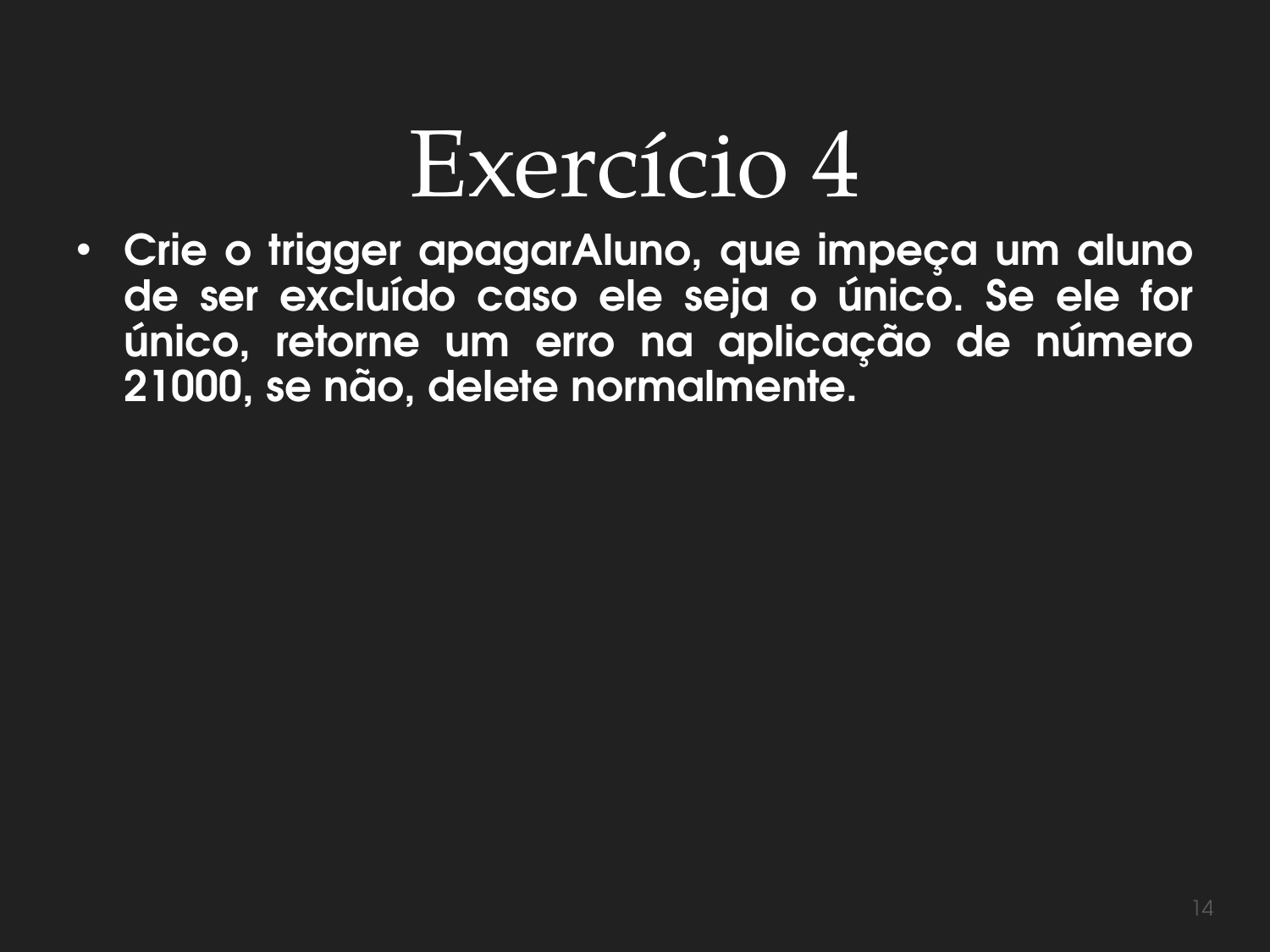

# Exercício 4
Crie o trigger apagarAluno, que impeça um aluno de ser excluído caso ele seja o único. Se ele for único, retorne um erro na aplicação de número 21000, se não, delete normalmente.

14